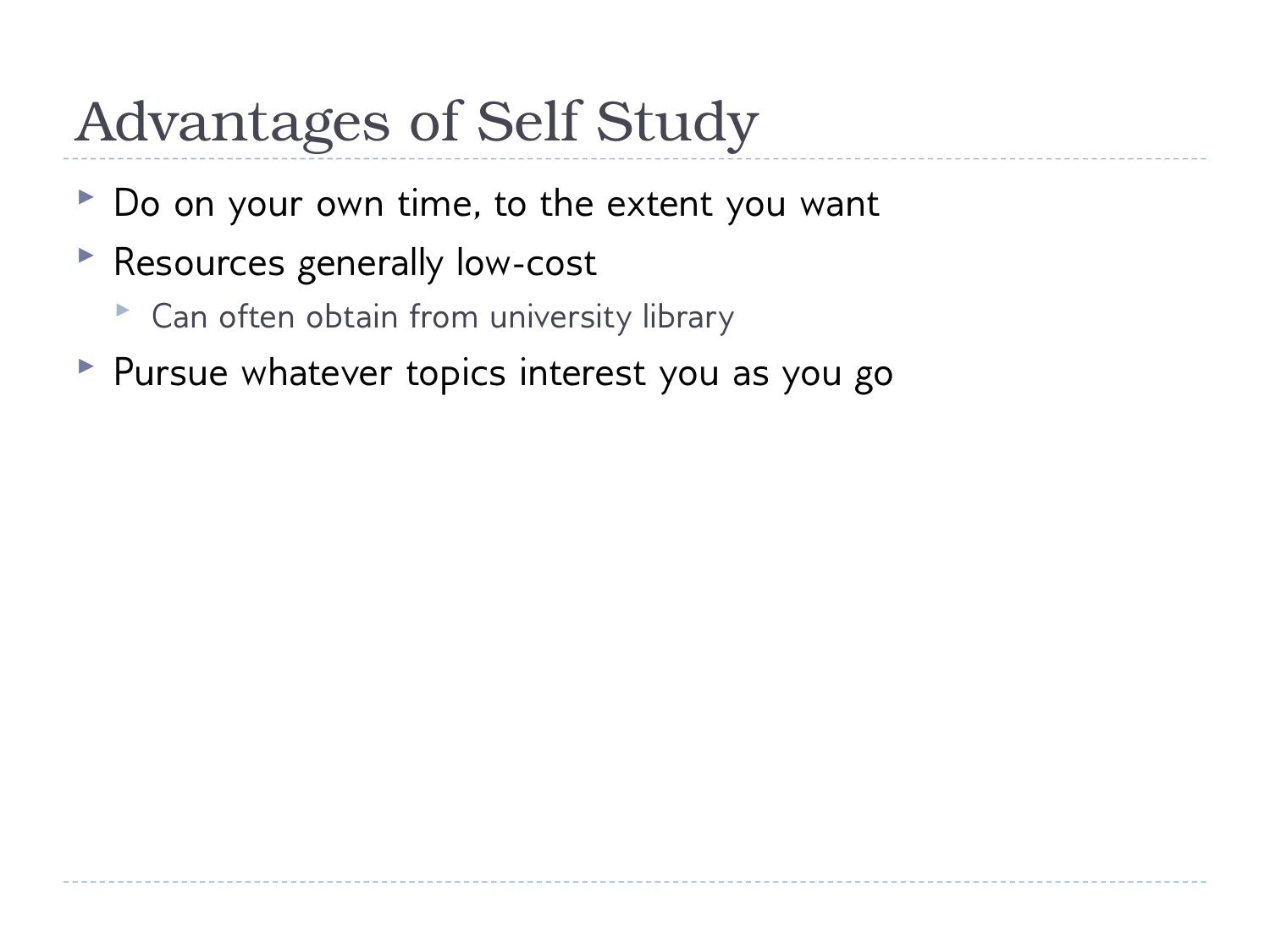

# Advantages of Self Study
Do on your own time, to the extent you want
Resources generally low-cost
Can often obtain from university library
Pursue whatever topics interest you as you go